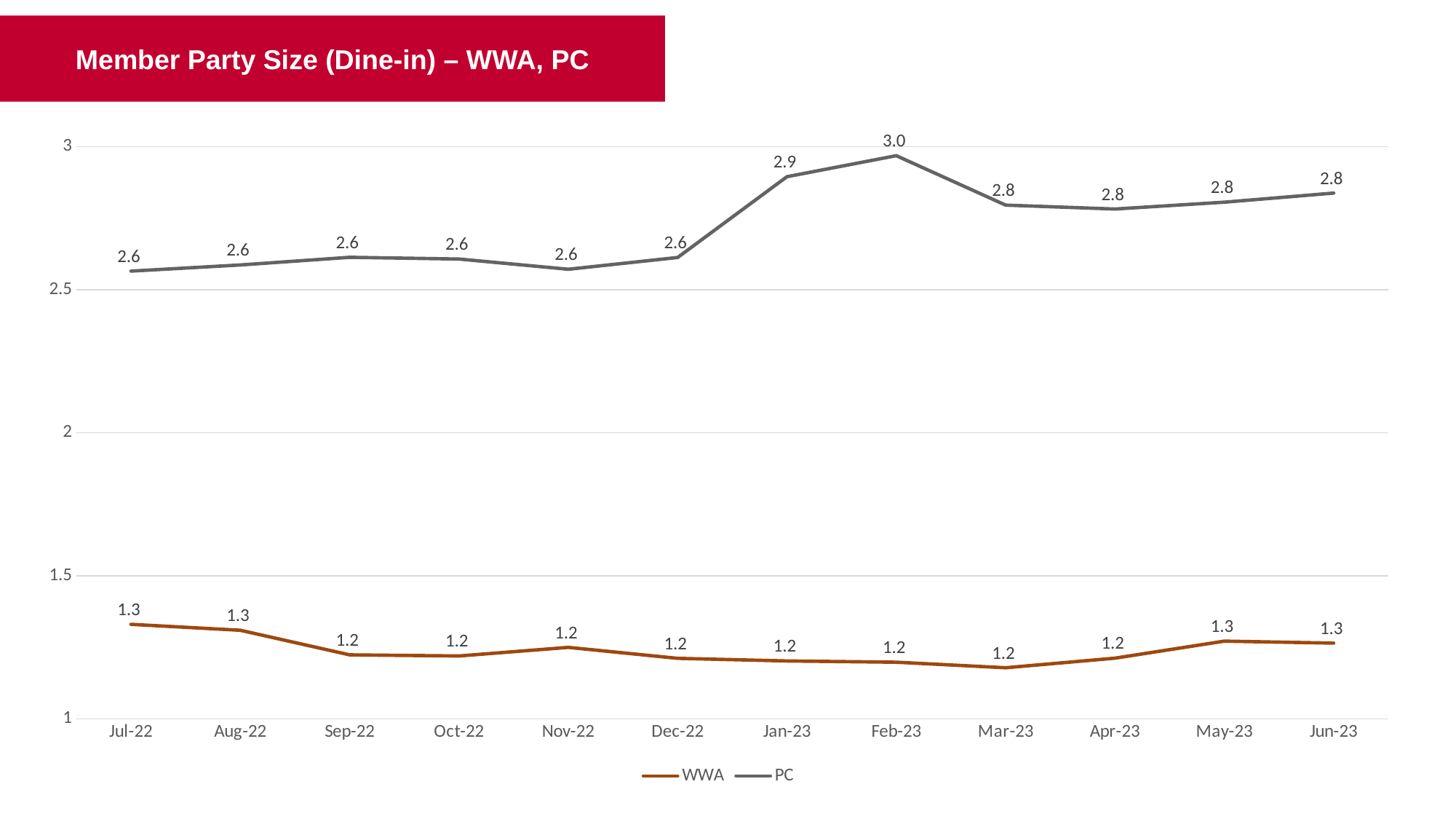

Member Party Size (Dine-in) – WWA, PC

[unsupported chart]